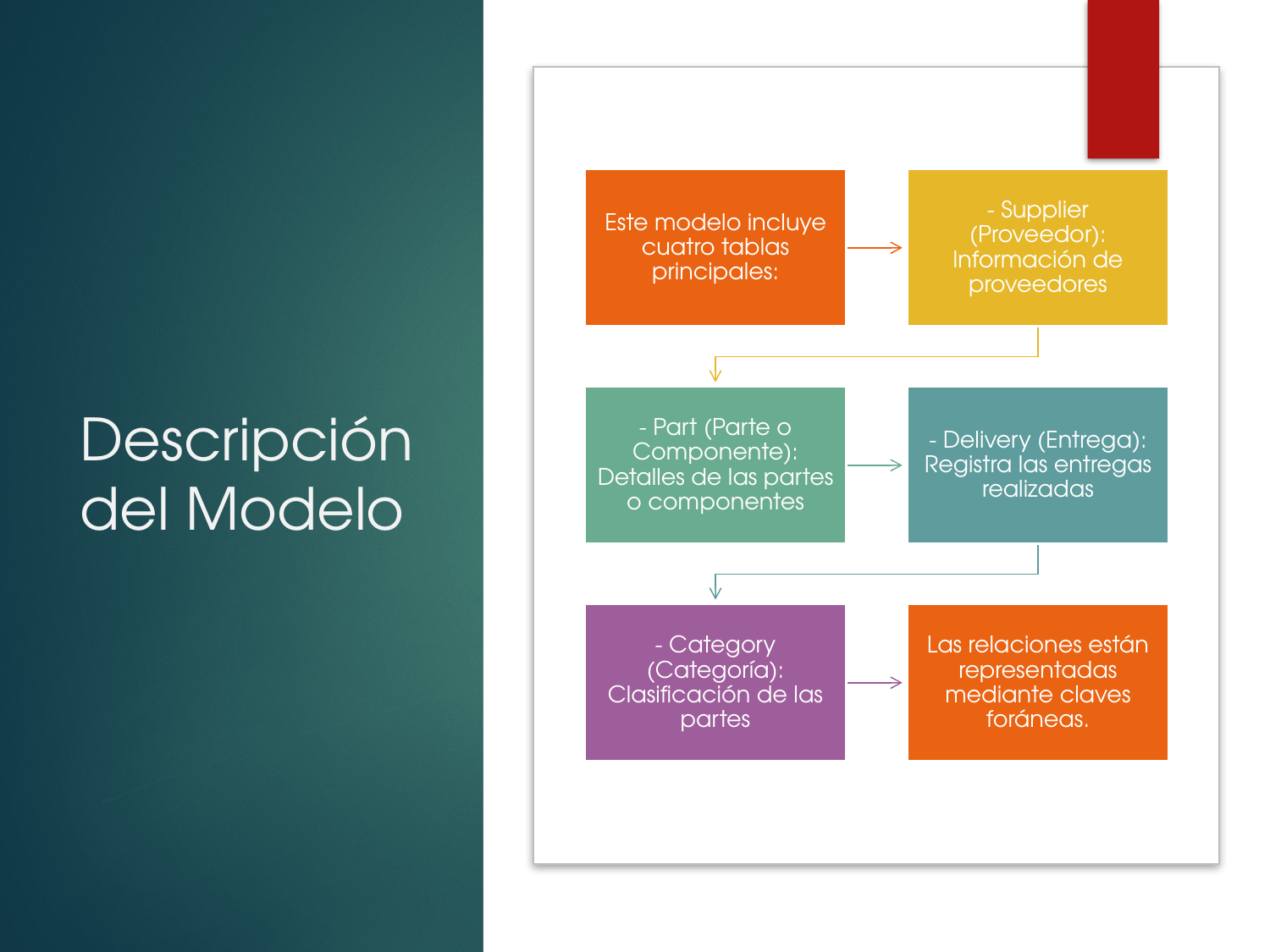

Este modelo incluye cuatro tablas principales:

- Supplier (Proveedor): Información de proveedores

- Part (Parte o Componente): Detalles de las partes o componentes

- Delivery (Entrega): Registra las entregas realizadas

- Category (Categoría): Clasificación de las partes
Las relaciones están representadas mediante claves foráneas.
# Descripción del Modelo